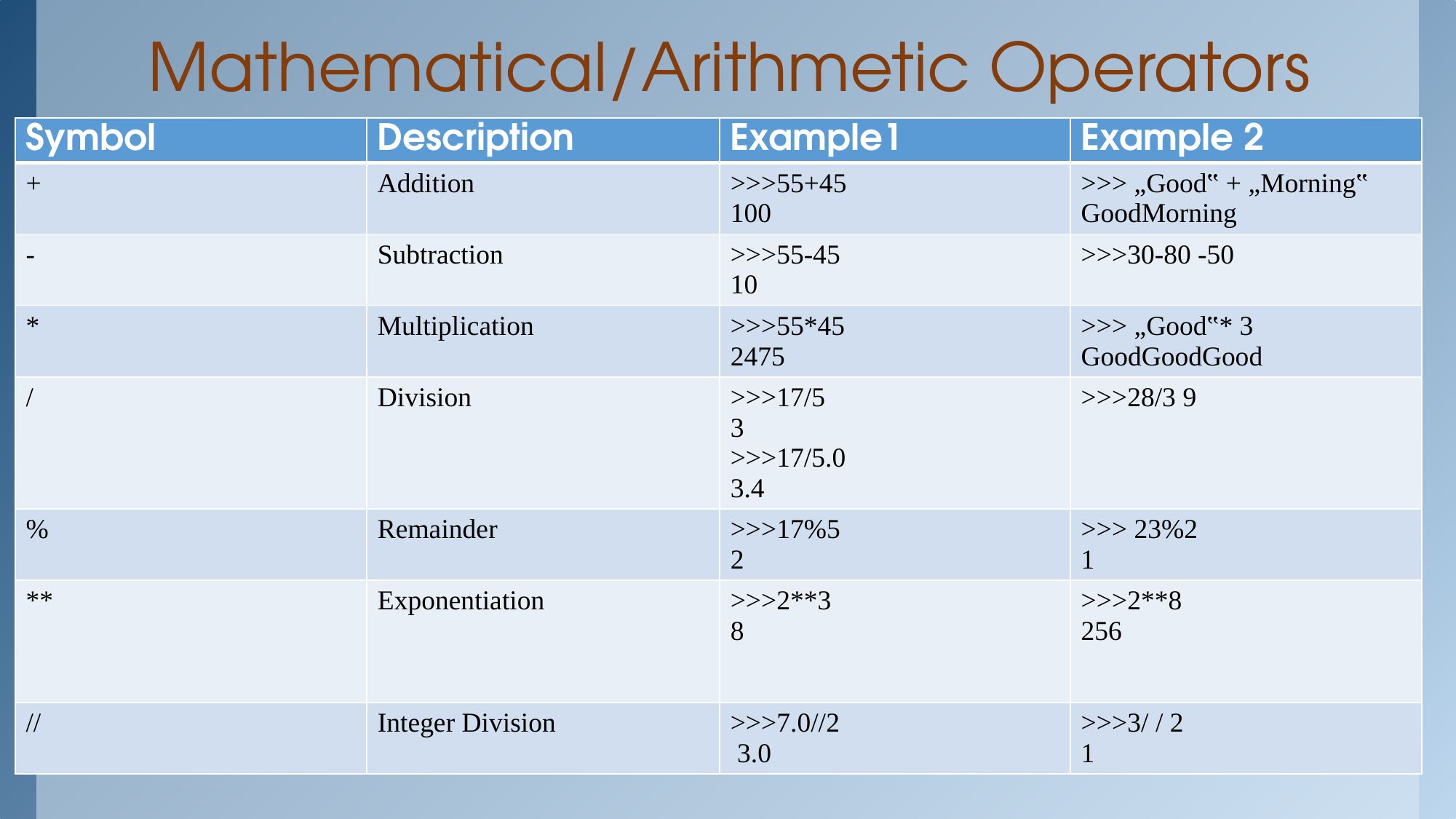

# Mathematical/Arithmetic Operators
| Symbol | Description | Example1 | Example 2 |
| --- | --- | --- | --- |
| + | Addition | >>>55+45 100 | >>> „Good‟ + „Morning‟ GoodMorning |
| - | Subtraction | >>>55-45 10 | >>>30-80 -50 |
| \* | Multiplication | >>>55\*45 2475 | >>> „Good‟\* 3 GoodGoodGood |
| / | Division | >>>17/5 3 >>>17/5.0 3.4 | >>>28/3 9 |
| % | Remainder | >>>17%5 2 | >>> 23%2 1 |
| \*\* | Exponentiation | >>>2\*\*3 8 | >>>2\*\*8 256 |
| // | Integer Division | >>>7.0//2 3.0 | >>>3/ / 2 1 |